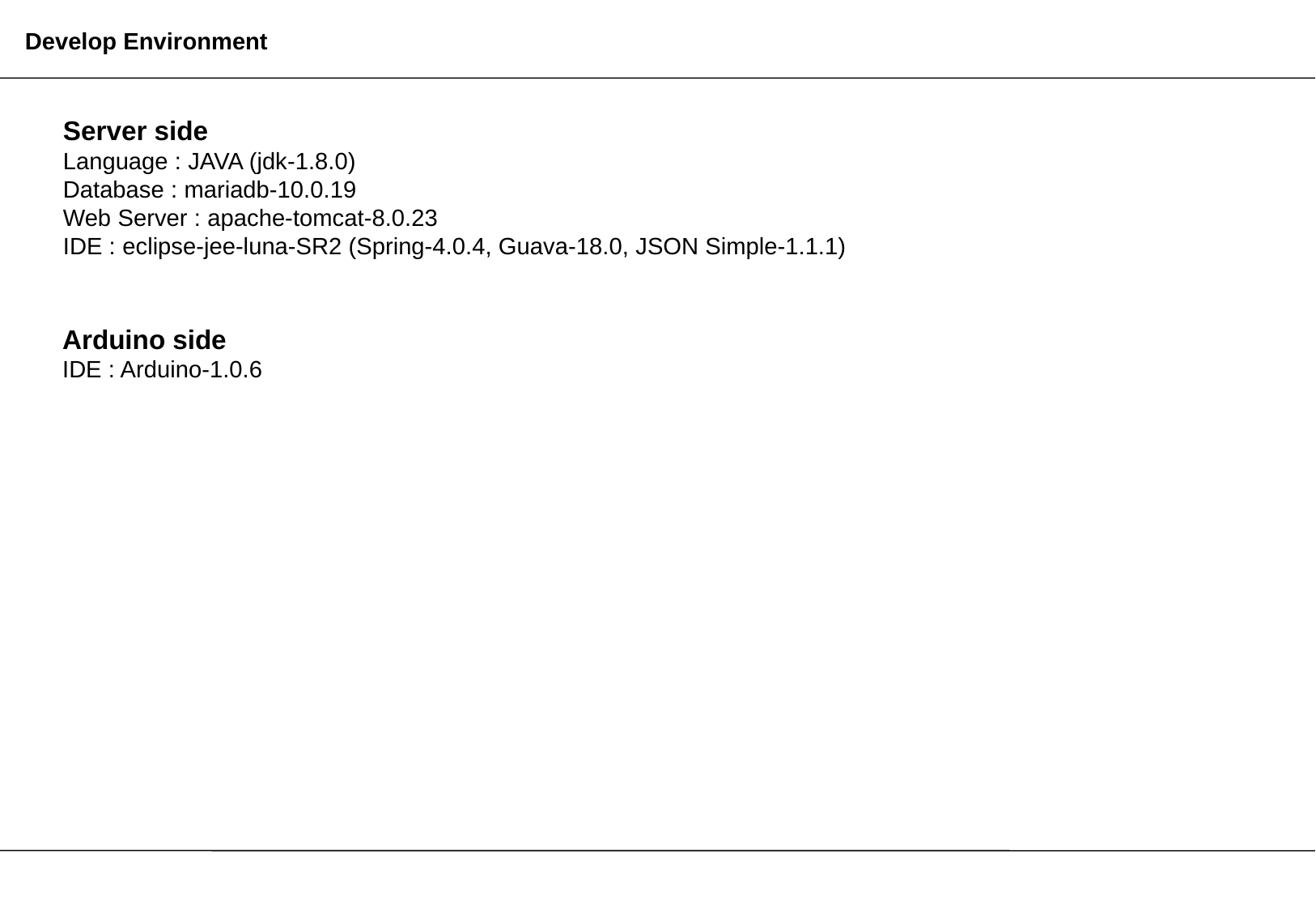

# Develop Environment
Server side
Language : JAVA (jdk-1.8.0)
Database : mariadb-10.0.19
Web Server : apache-tomcat-8.0.23
IDE : eclipse-jee-luna-SR2 (Spring-4.0.4, Guava-18.0, JSON Simple-1.1.1)
Arduino side
IDE : Arduino-1.0.6